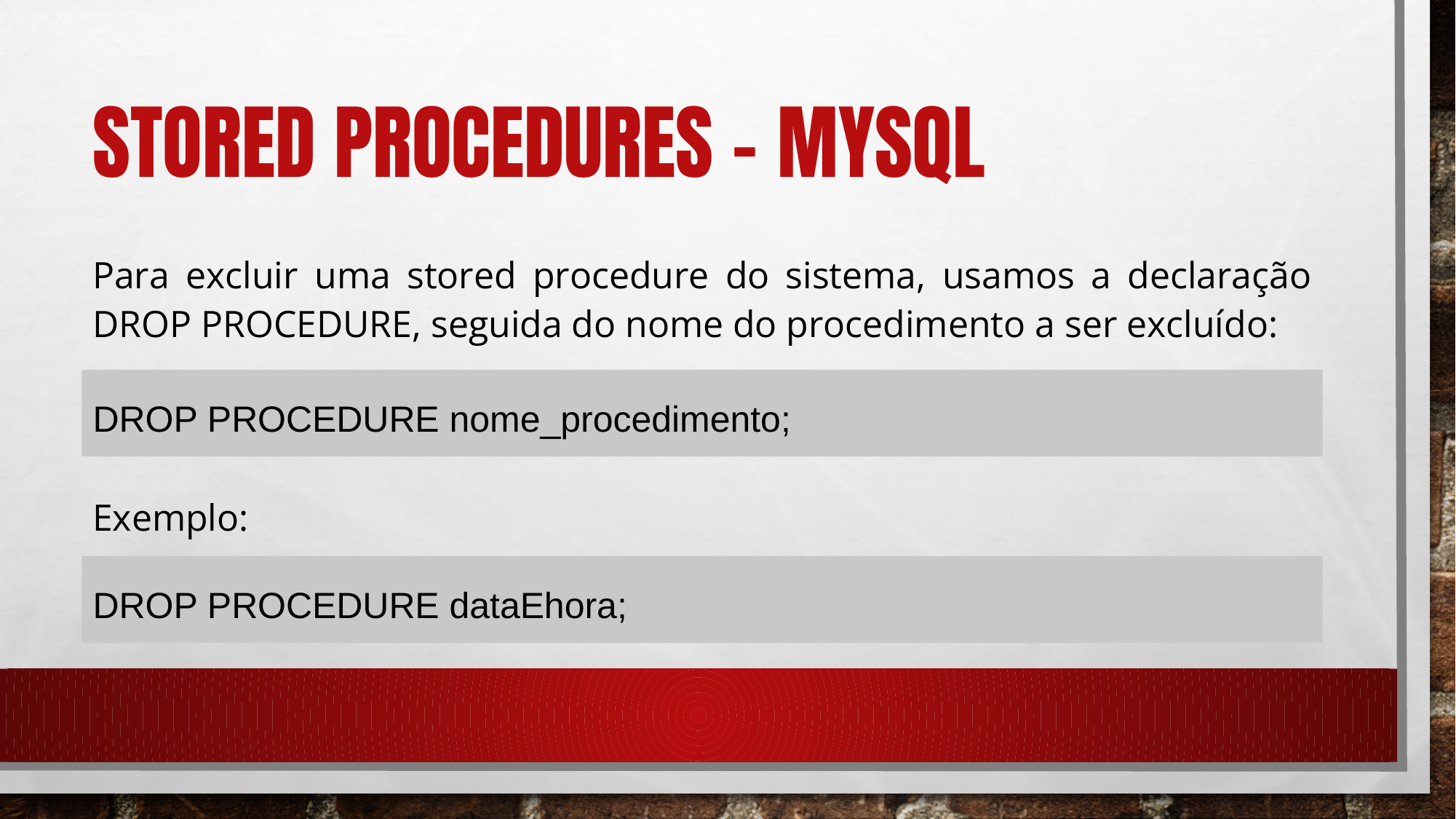

# Stored procedures – mysql
Para excluir uma stored procedure do sistema, usamos a declaração DROP PROCEDURE, seguida do nome do procedimento a ser excluído:

Exemplo:
DROP PROCEDURE nome_procedimento;
DROP PROCEDURE dataEhora;